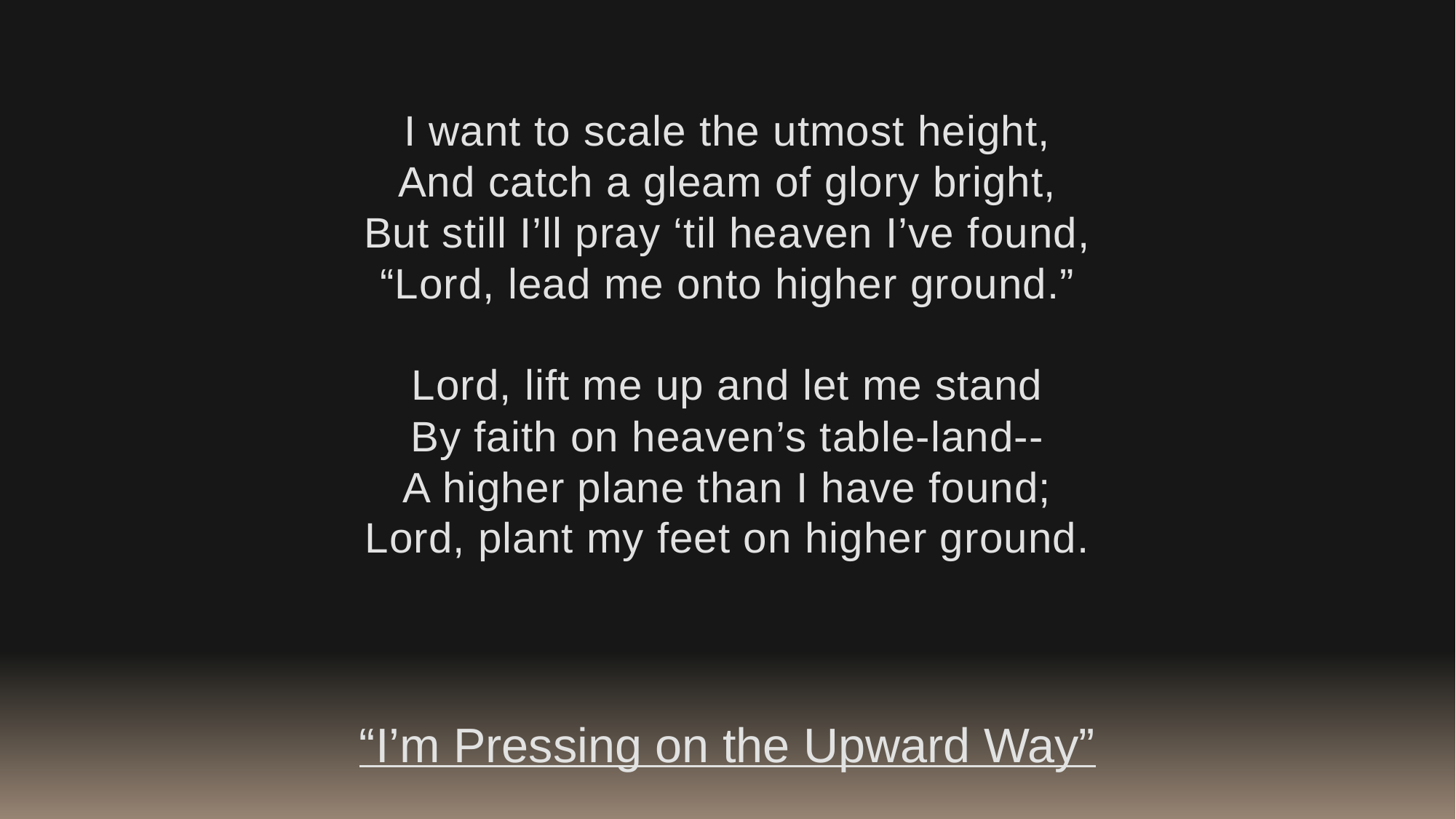

I want to scale the utmost height,
And catch a gleam of glory bright,
But still I’ll pray ‘til heaven I’ve found,
“Lord, lead me onto higher ground.”

Lord, lift me up and let me stand
By faith on heaven’s table-land--
A higher plane than I have found;
Lord, plant my feet on higher ground.

“I’m Pressing on the Upward Way”